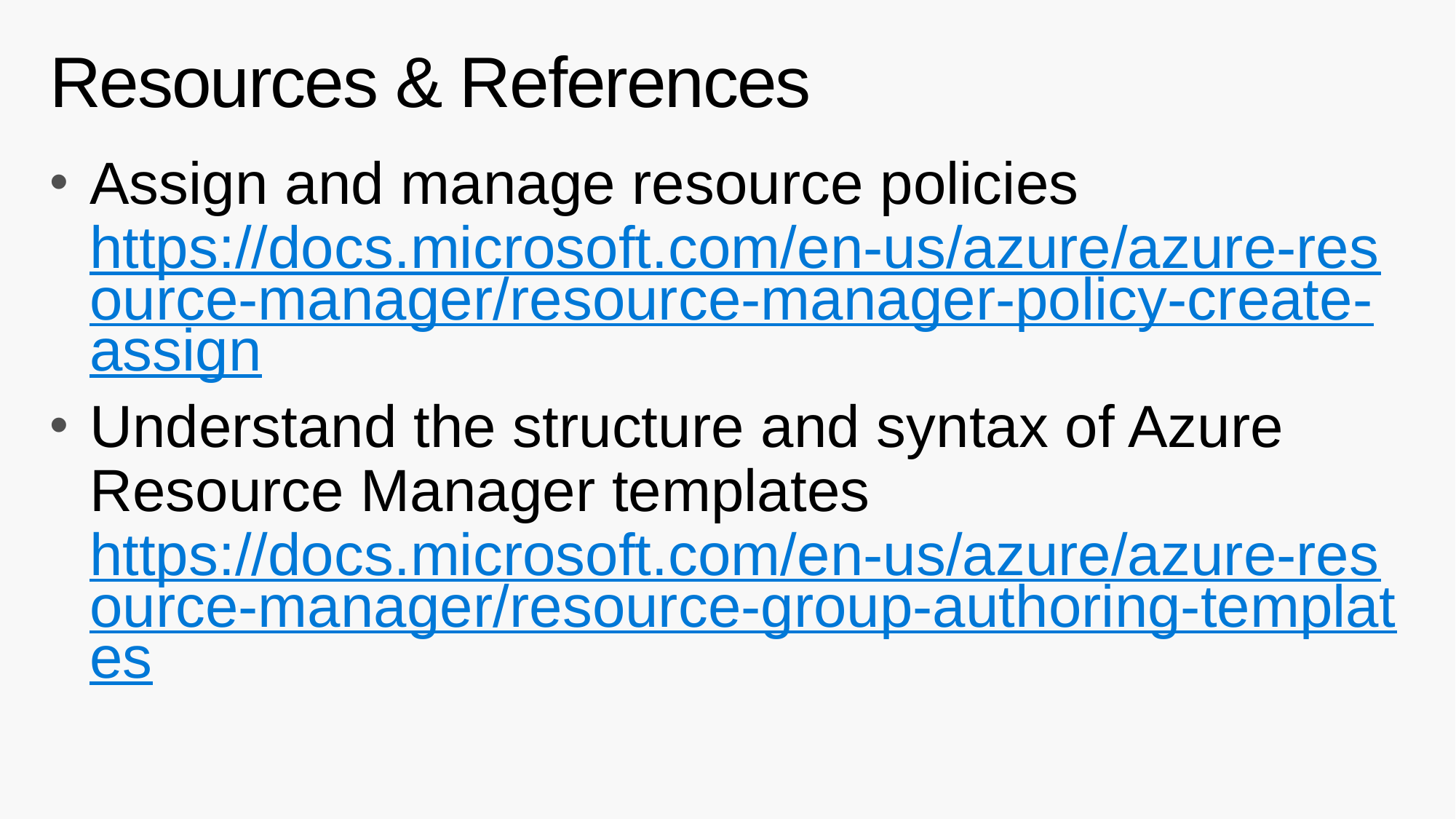

# Resources & References
Assign and manage resource policies
https://docs.microsoft.com/en-us/azure/azure-resource-manager/resource-manager-policy-create-assign
Understand the structure and syntax of Azure Resource Manager templates
https://docs.microsoft.com/en-us/azure/azure-resource-manager/resource-group-authoring-templates